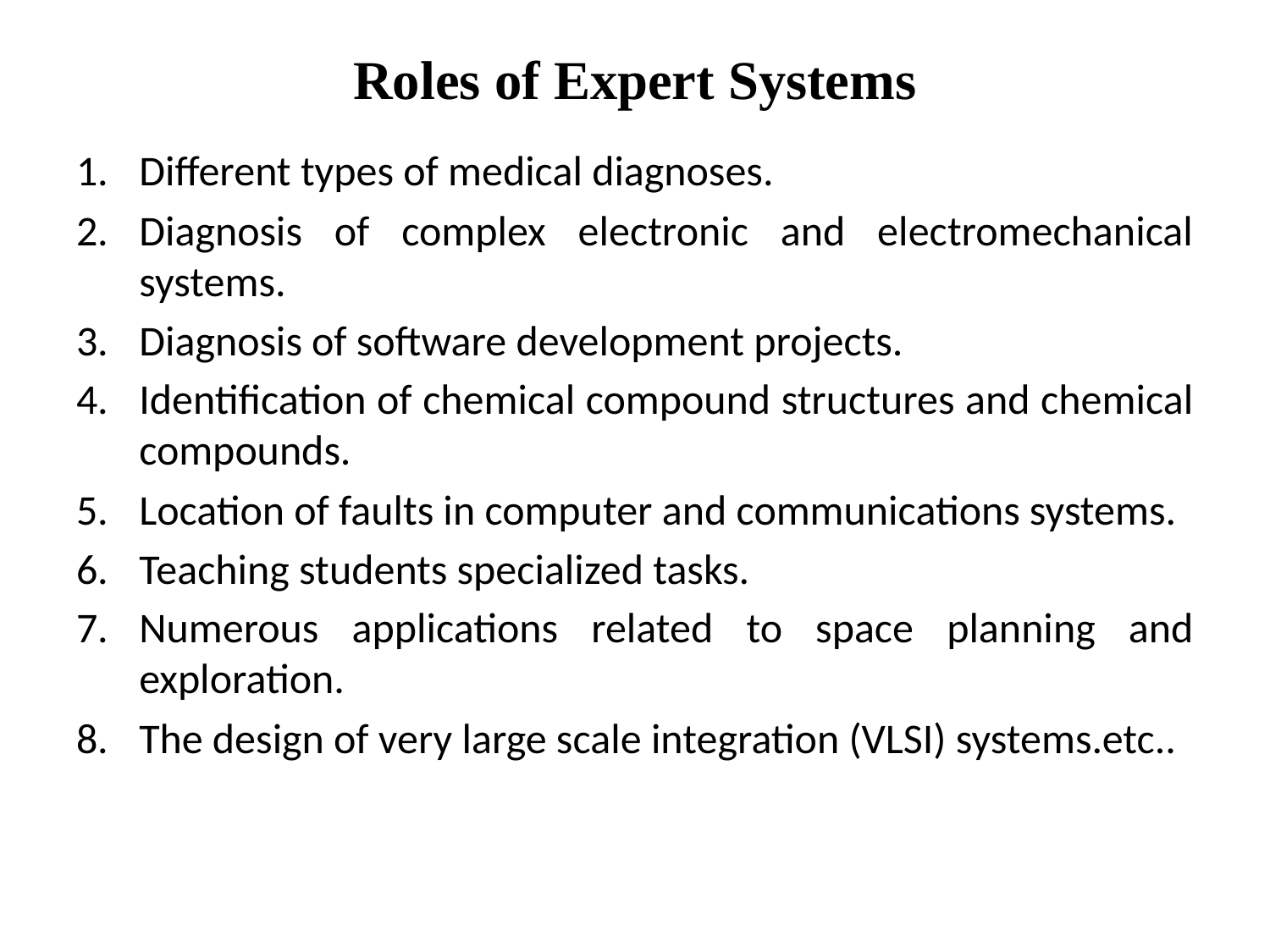

# Roles of Expert Systems
Different types of medical diagnoses.
Diagnosis of complex electronic and electromechanical systems.
Diagnosis of software development projects.
Identification of chemical compound structures and chemical compounds.
Location of faults in computer and communications systems.
Teaching students specialized tasks.
Numerous applications related to space planning and exploration.
The design of very large scale integration (VLSI) systems.etc..